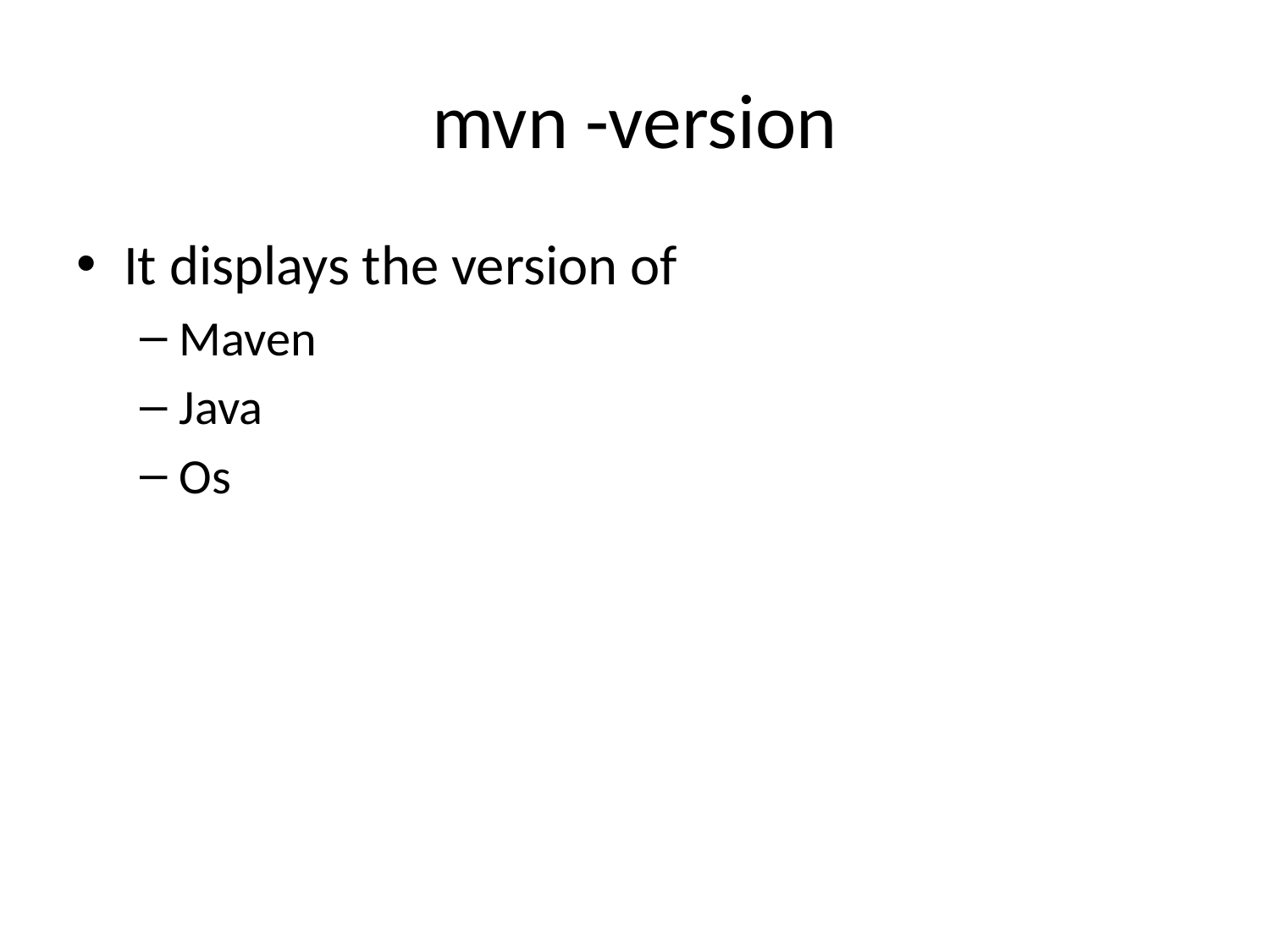

# mvn -version
It displays the version of
Maven
Java
Os